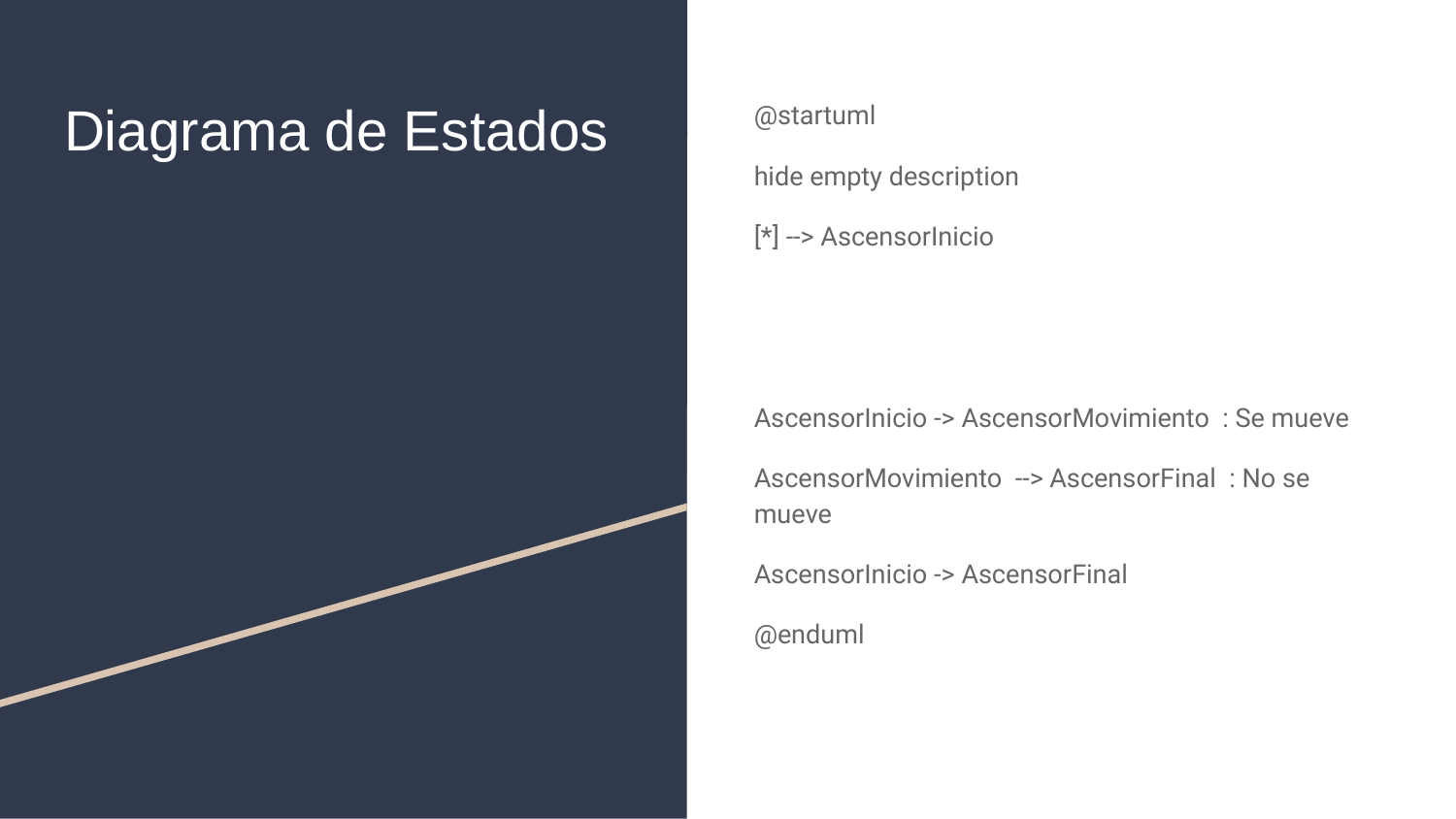

# Diagrama de Estados
@startuml
hide empty description
[*] --> AscensorInicio

AscensorInicio -> AscensorMovimiento  : Se mueve
AscensorMovimiento  --> AscensorFinal  : No se mueve
AscensorInicio -> AscensorFinal
@enduml